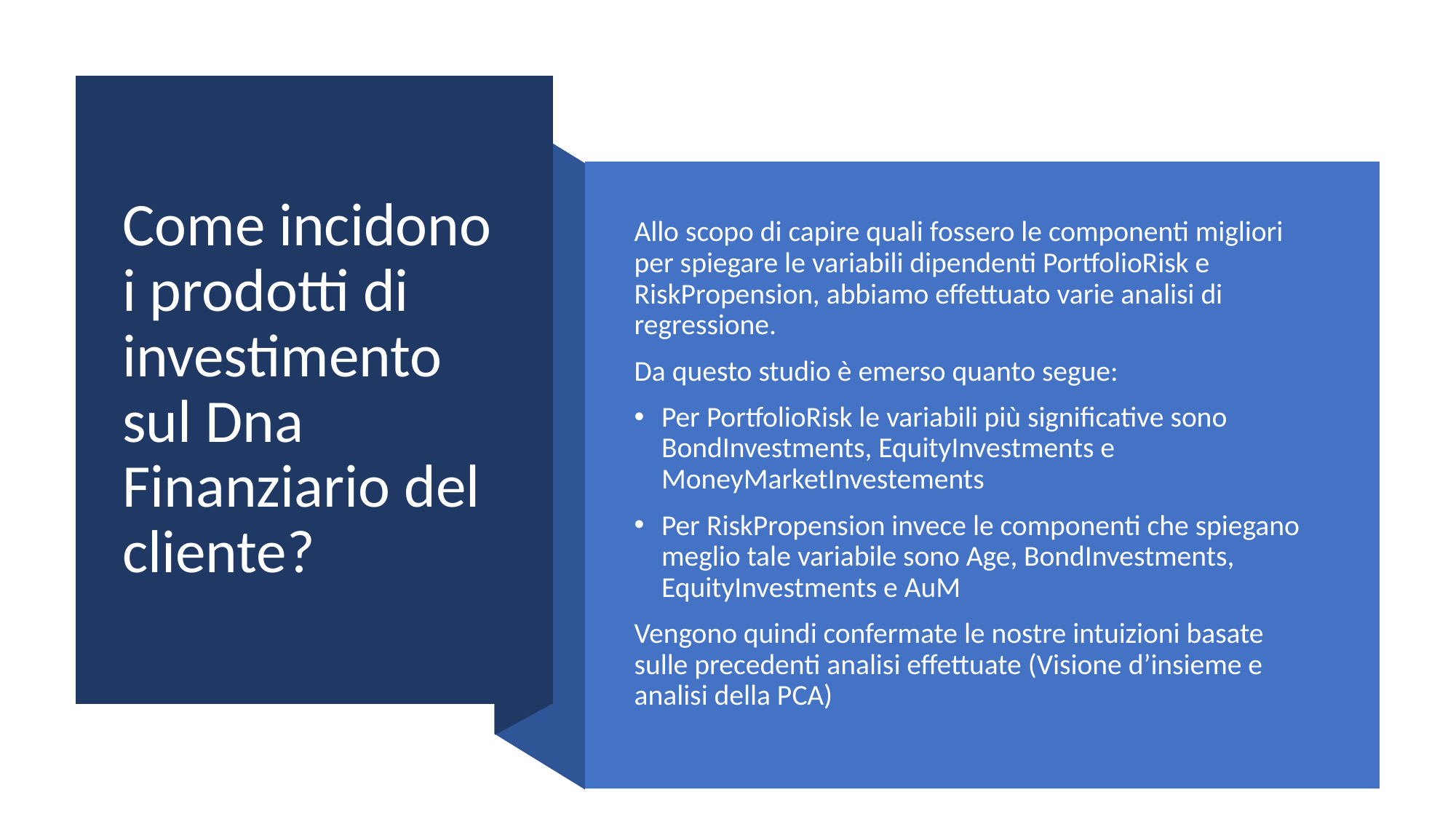

# Come incidono i prodotti di investimento sul Dna Finanziario del cliente?

Allo scopo di capire quali fossero le componenti migliori per spiegare le variabili dipendenti PortfolioRisk e RiskPropension, abbiamo effettuato varie analisi di regressione.
Da questo studio è emerso quanto segue:
Per PortfolioRisk le variabili più significative sono BondInvestments, EquityInvestments e MoneyMarketInvestements
Per RiskPropension invece le componenti che spiegano meglio tale variabile sono Age, BondInvestments, EquityInvestments e AuM
Vengono quindi confermate le nostre intuizioni basate sulle precedenti analisi effettuate (Visione d’insieme e analisi della PCA)